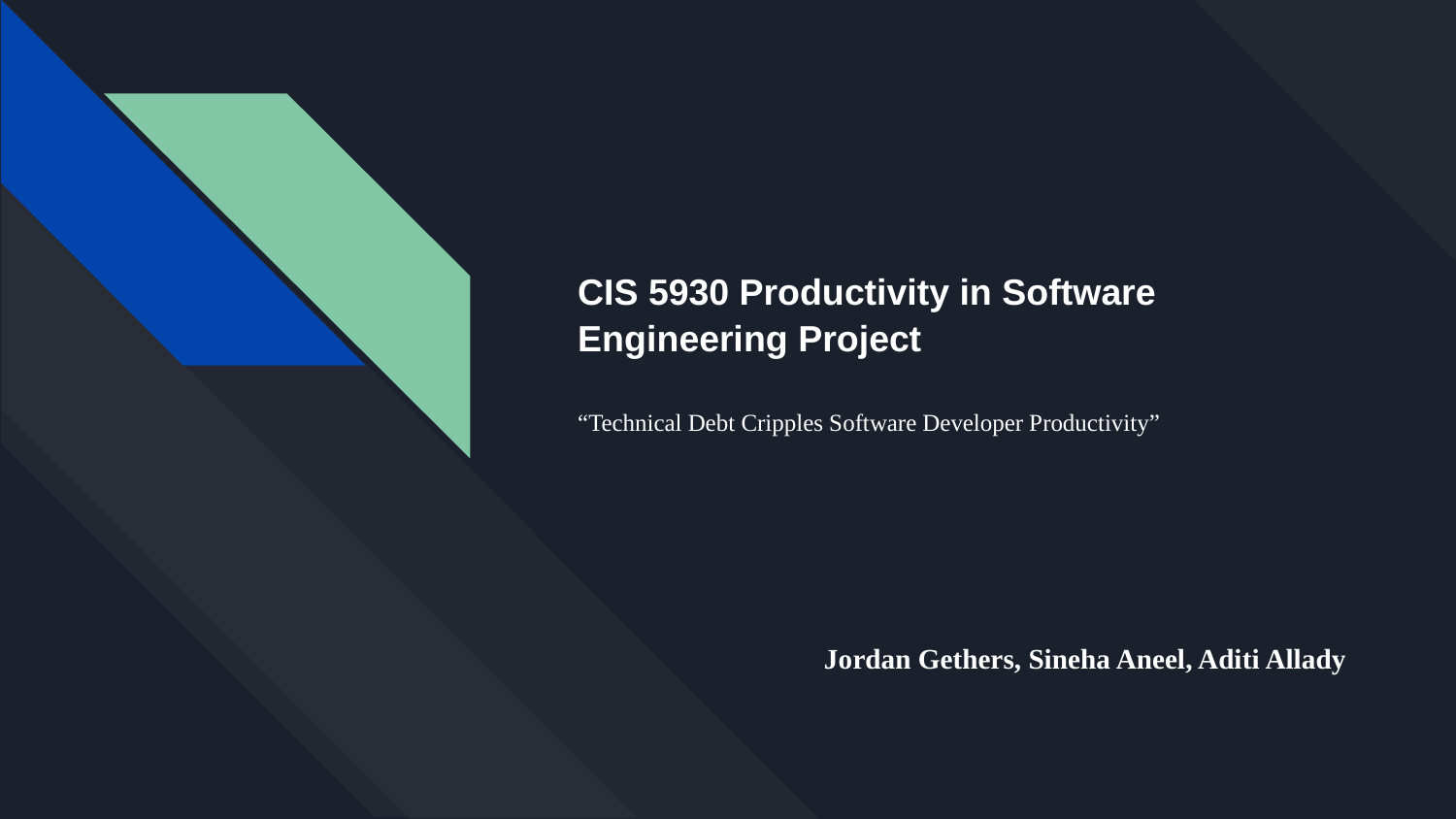

# CIS 5930 Productivity in Software Engineering Project

“Technical Debt Cripples Software Developer Productivity”
Jordan Gethers, Sineha Aneel, Aditi Allady